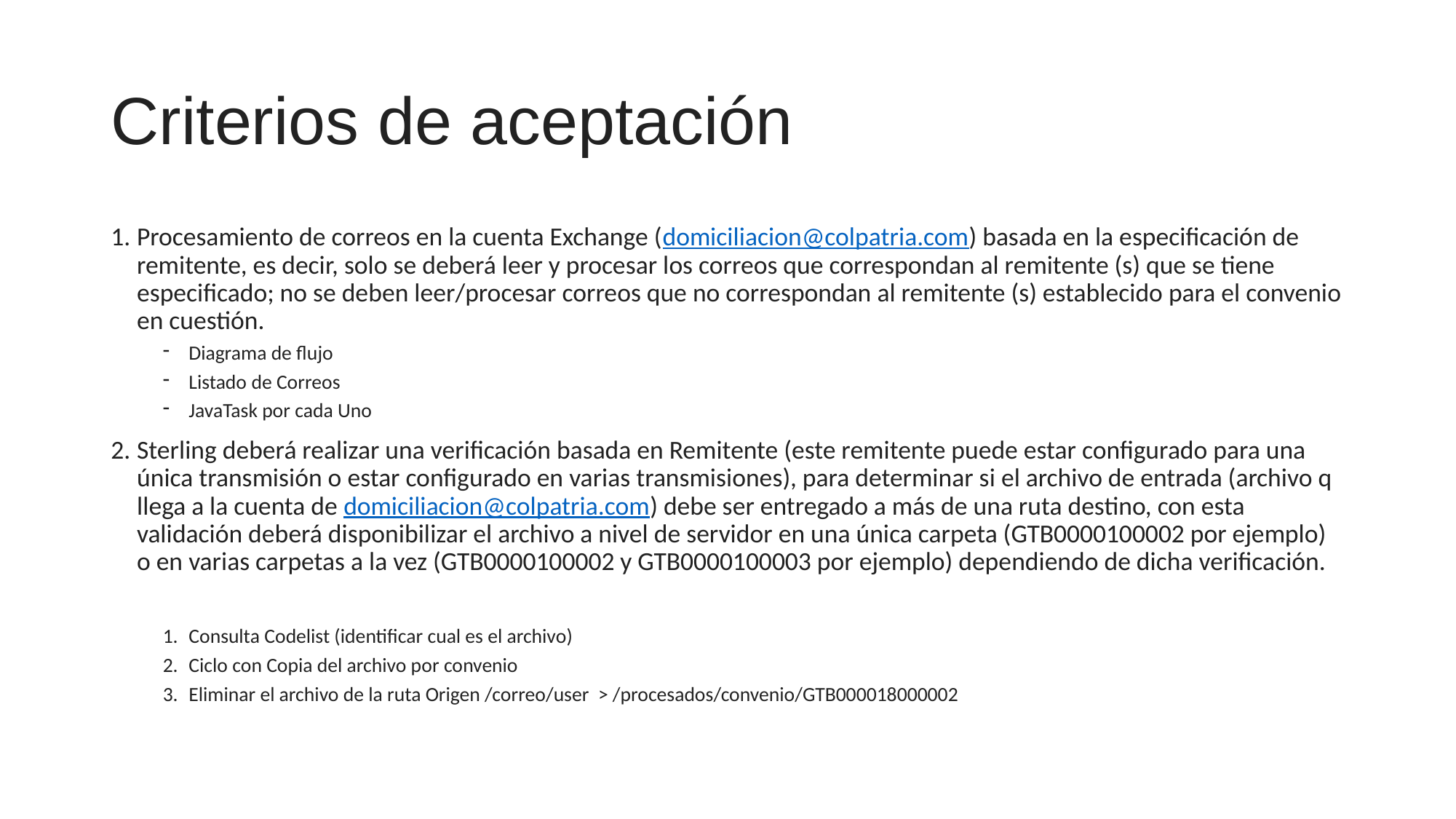

# Criterios de aceptación
Procesamiento de correos en la cuenta Exchange (domiciliacion@colpatria.com) basada en la especificación de remitente, es decir, solo se deberá leer y procesar los correos que correspondan al remitente (s) que se tiene especificado; no se deben leer/procesar correos que no correspondan al remitente (s) establecido para el convenio en cuestión.
Diagrama de flujo
Listado de Correos
JavaTask por cada Uno
Sterling deberá realizar una verificación basada en Remitente (este remitente puede estar configurado para una única transmisión o estar configurado en varias transmisiones), para determinar si el archivo de entrada (archivo q llega a la cuenta de domiciliacion@colpatria.com) debe ser entregado a más de una ruta destino, con esta validación deberá disponibilizar el archivo a nivel de servidor en una única carpeta (GTB0000100002 por ejemplo) o en varias carpetas a la vez (GTB0000100002 y GTB0000100003 por ejemplo) dependiendo de dicha verificación.

Consulta Codelist (identificar cual es el archivo)
Ciclo con Copia del archivo por convenio
Eliminar el archivo de la ruta Origen /correo/user  > /procesados/convenio/GTB000018000002